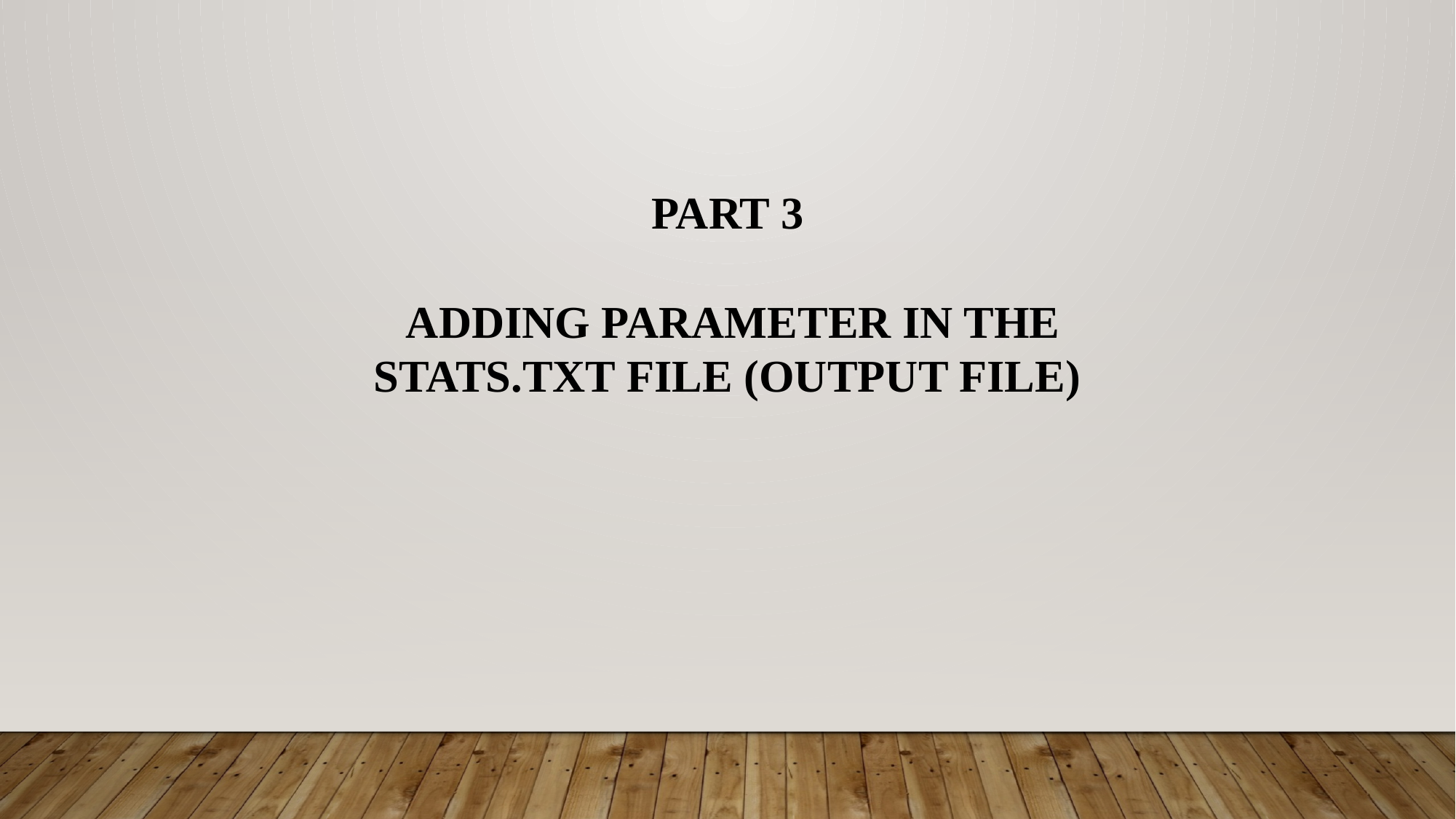

PART 3
 ADDING PARAMETER IN THE STATS.TXT FILE (OUTPUT FILE)